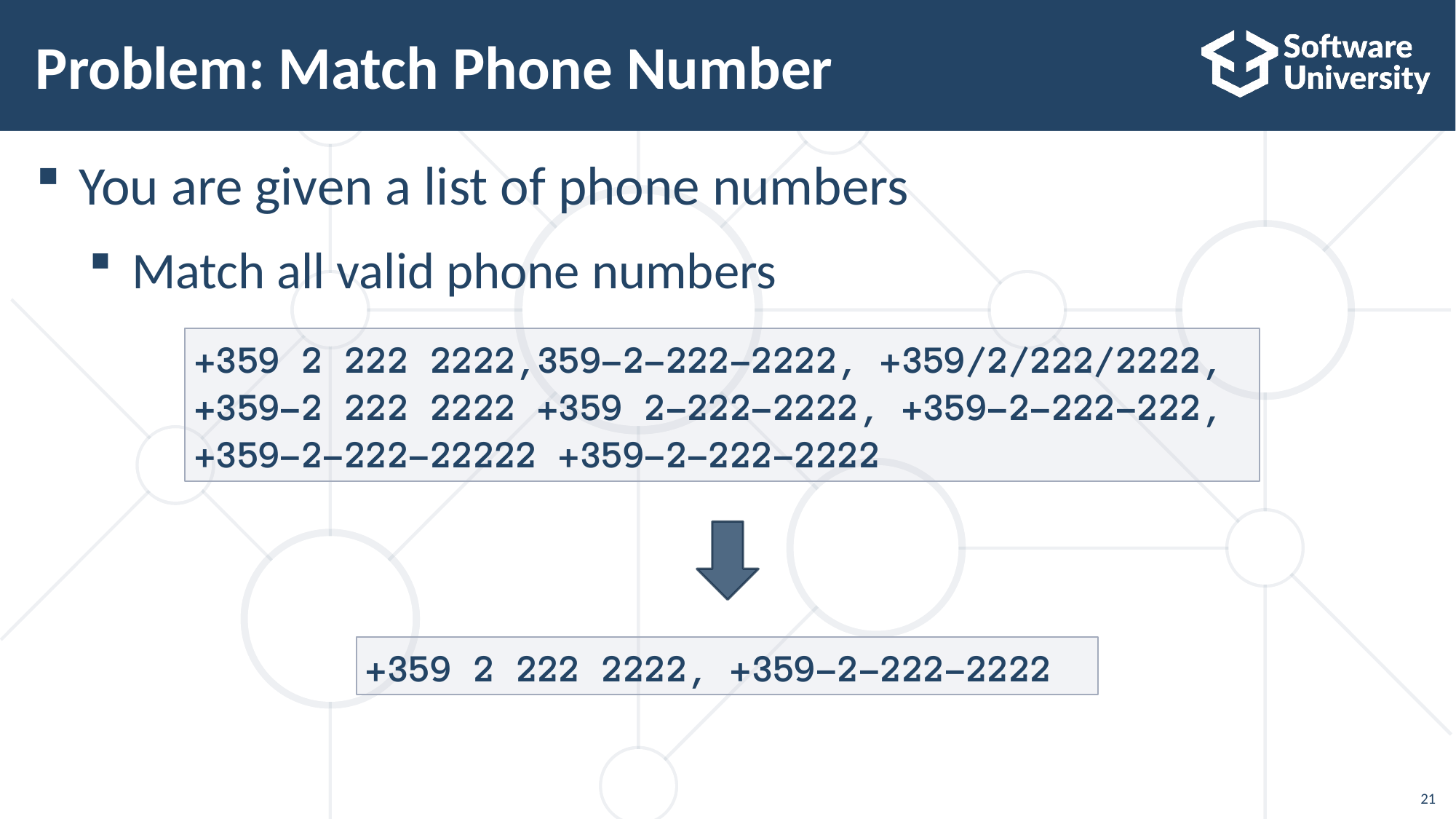

# Problem: Match Phone Number
You are given a list of phone numbers
Match all valid phone numbers
+359 2 222 2222,359-2-222-2222, +359/2/222/2222, +359-2 222 2222 +359 2-222-2222, +359-2-222-222, +359-2-222-22222 +359-2-222-2222

+359 2 222 2222, +359-2-222-2222
21